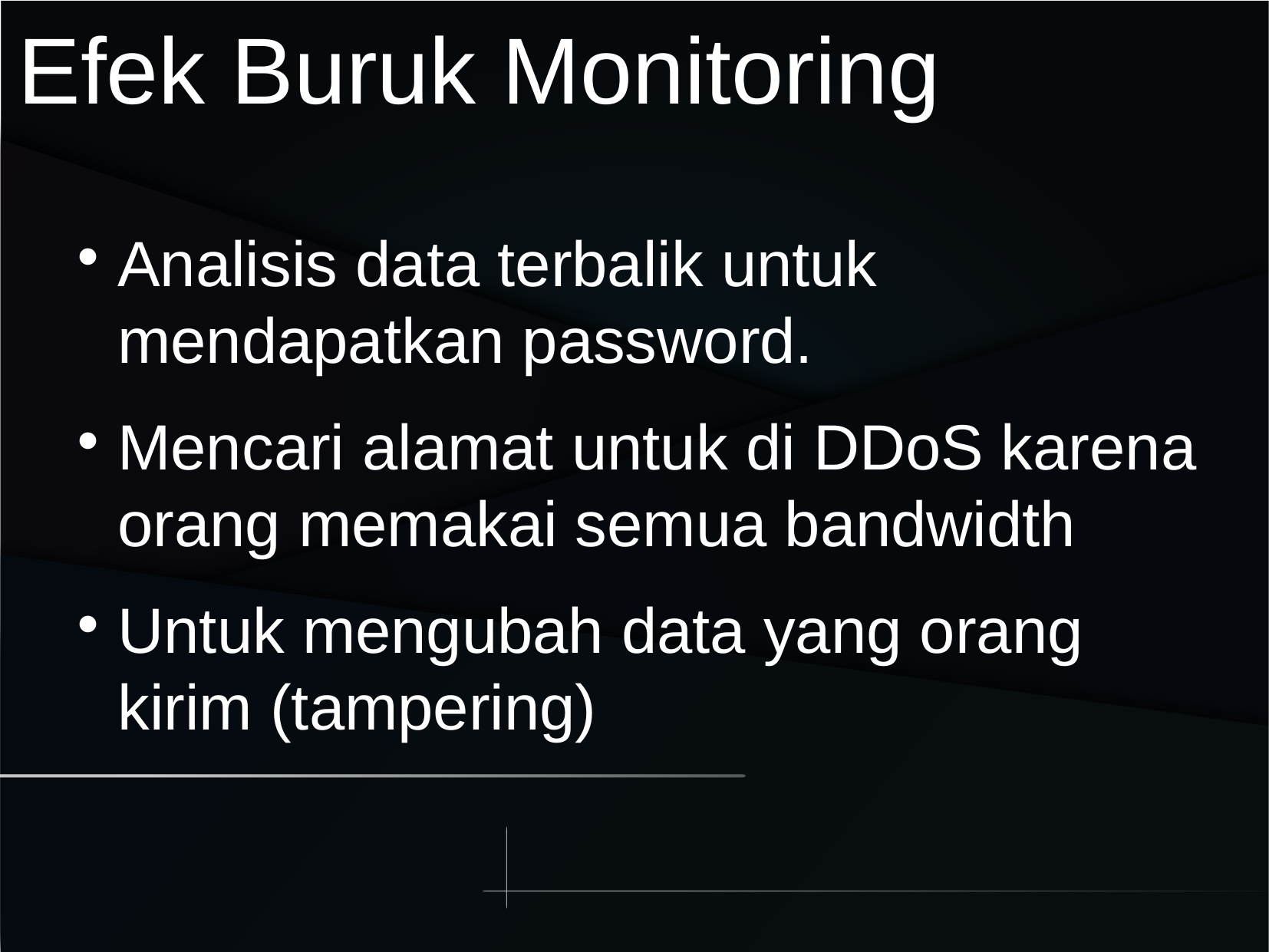

Efek Buruk Monitoring
Analisis data terbalik untuk mendapatkan password.
Mencari alamat untuk di DDoS karena orang memakai semua bandwidth
Untuk mengubah data yang orang kirim (tampering)